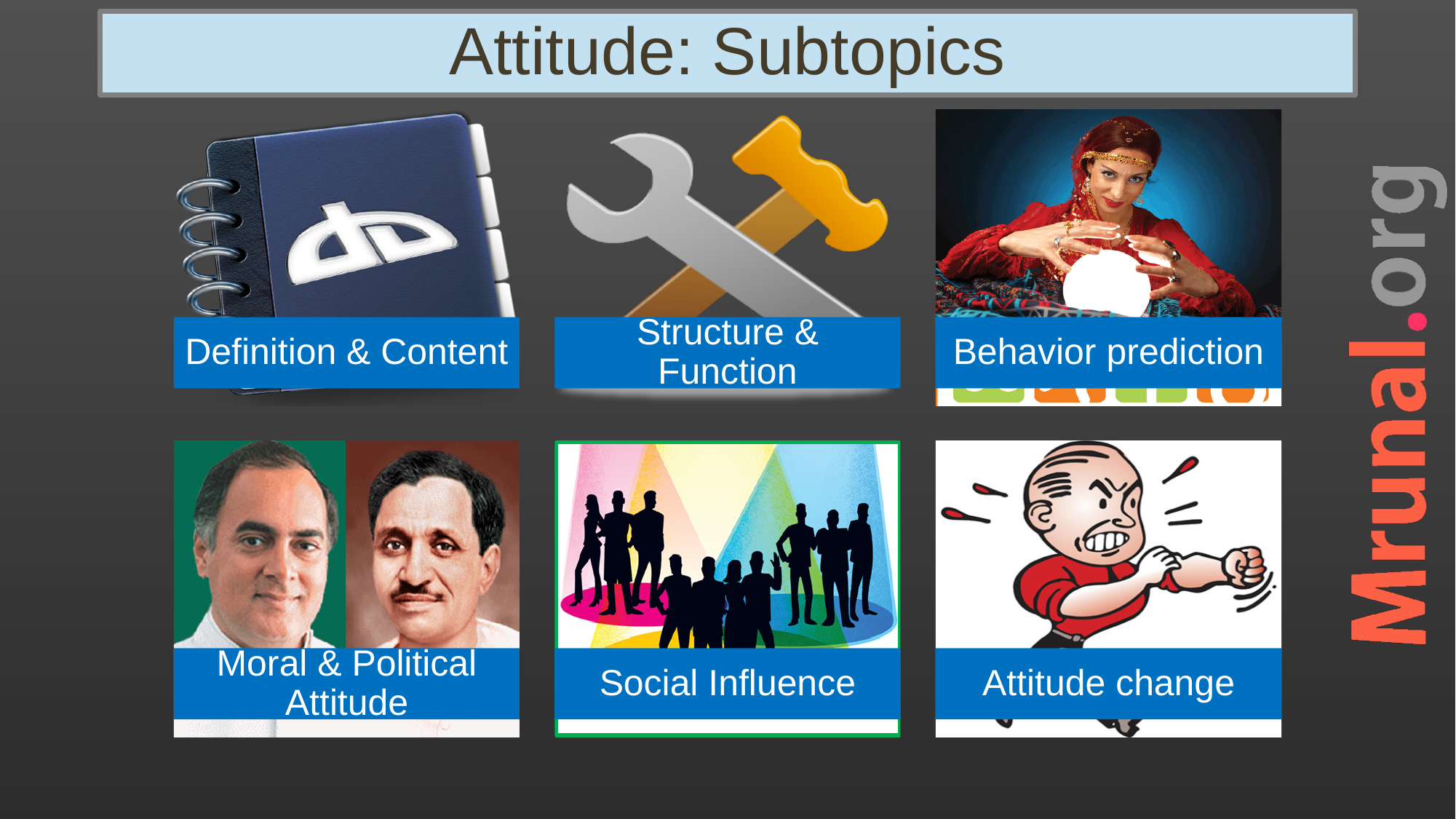

# Attitude: Subtopics
Definition & Content
Structure & Function
Behavior prediction
Moral & Political Attitude
Social Influence
Attitude change